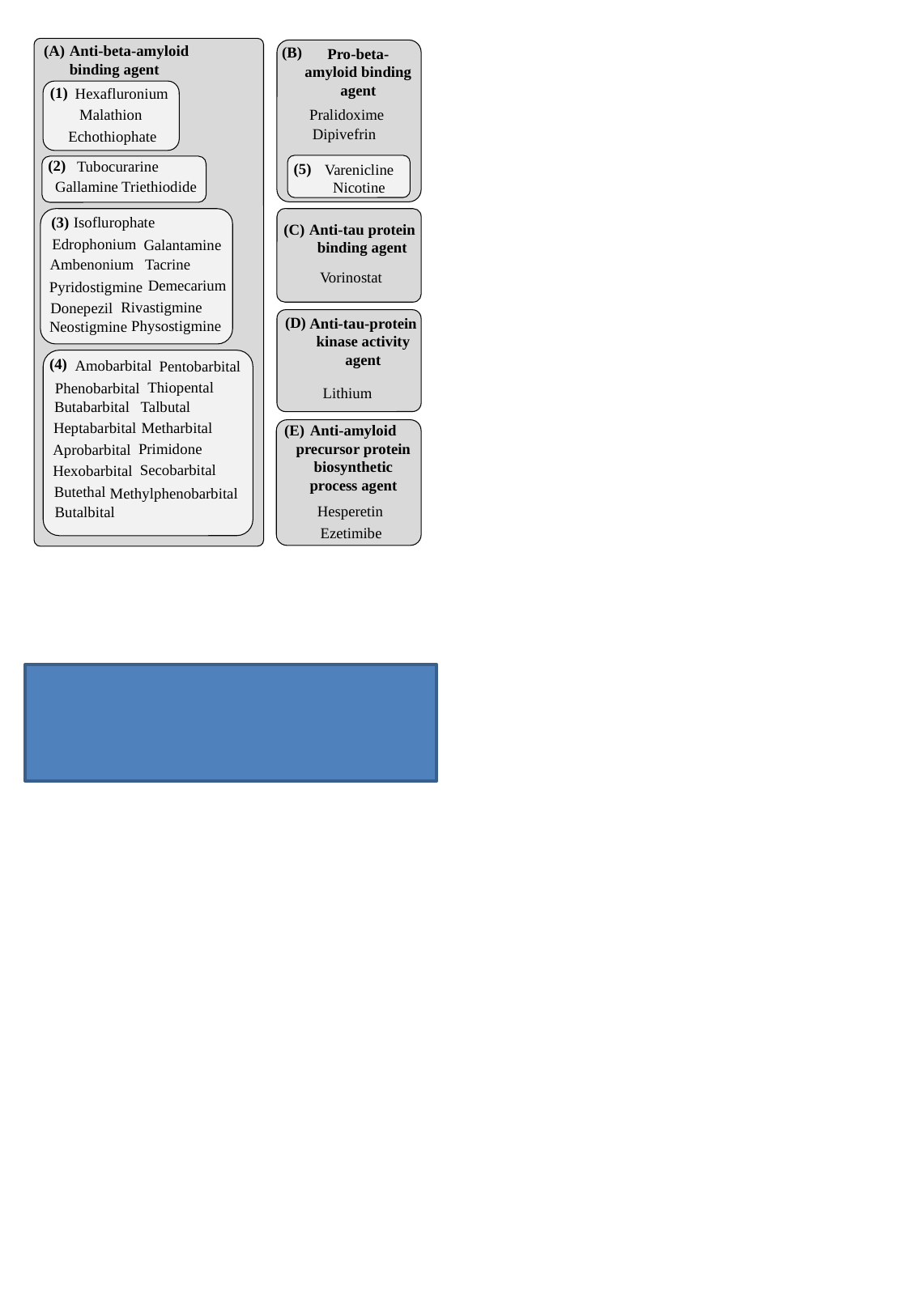

(A)
Anti-beta-amyloid binding agent
(B)
Pro-beta-amyloid binding agent

(1)
Hexafluronium

Pralidoxime
Malathion
Dipivefrin
Echothiophate
(2)
Tubocurarine
(5)
Varenicline

Nicotine

Gallamine Triethiodide
(3)
Isoflurophate

Edrophonium
Galantamine
Ambenonium
Tacrine
Demecarium
Pyridostigmine
Rivastigmine
Donepezil
Physostigmine
Neostigmine

(C)
Anti-tau protein binding agent
Vorinostat
(D)
Anti-tau-protein kinase activity agent

(4)
Amobarbital

Pentobarbital
Thiopental
Phenobarbital
Butabarbital
Talbutal
Metharbital
Heptabarbital
Primidone
Aprobarbital
Secobarbital
Hexobarbital
Butethal
Methylphenobarbital
Butalbital
Lithium
(E)
Anti-amyloid precursor protein biosynthetic process agent

Hesperetin

Ezetimibe